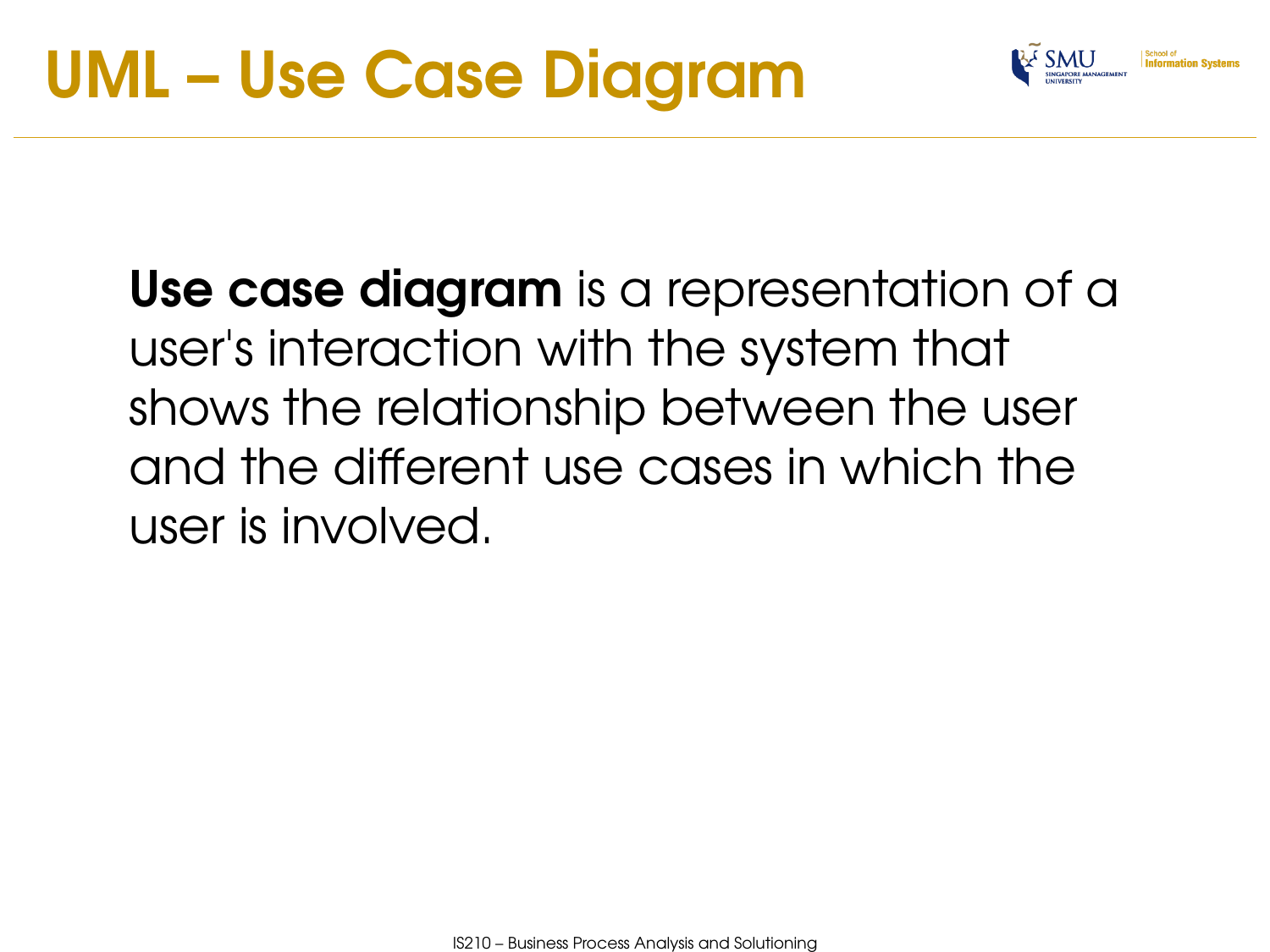

# UML – Use Case Diagram
Use case diagram is a representation of a user's interaction with the system that shows the relationship between the user and the different use cases in which the user is involved.